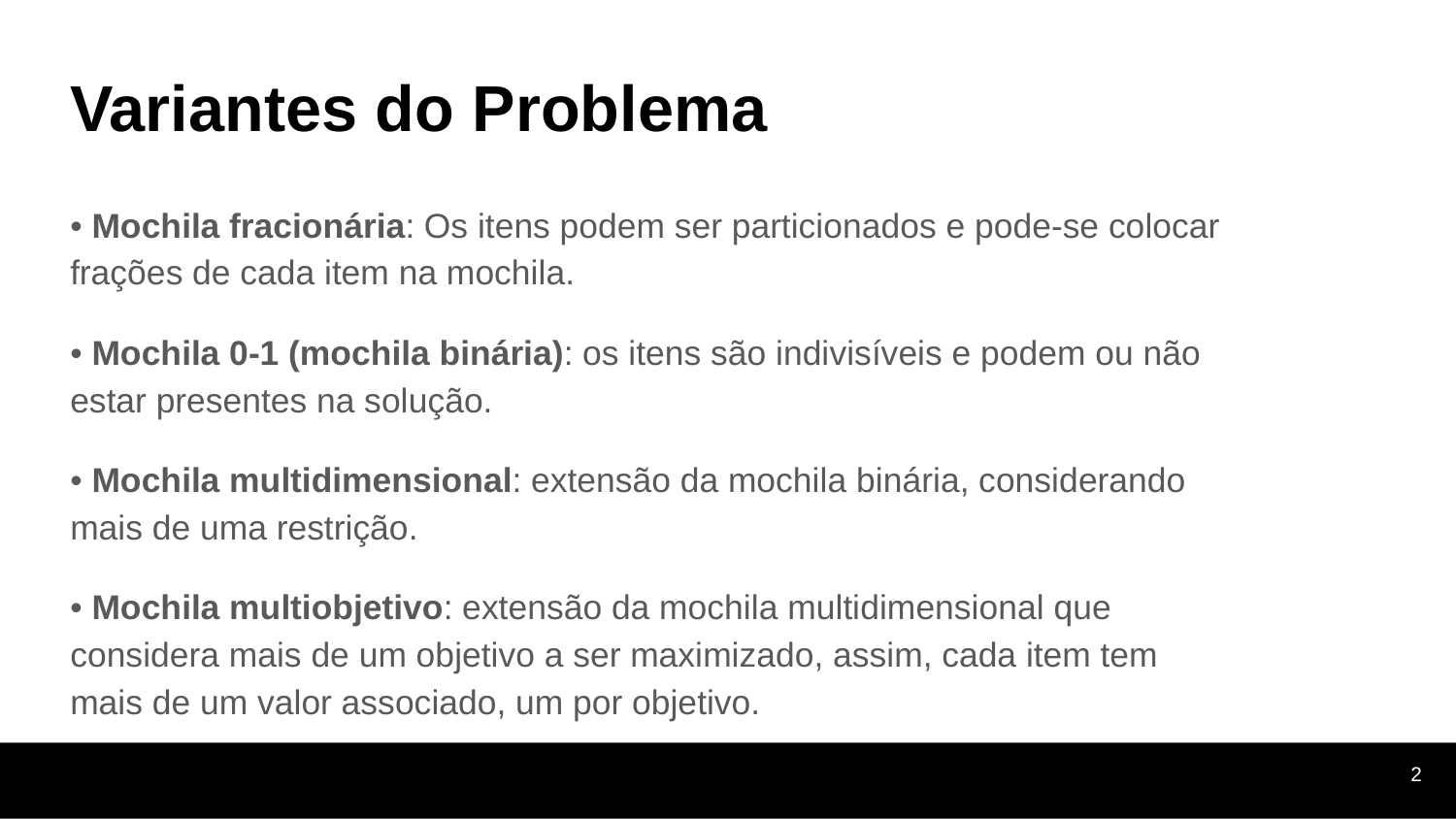

# Variantes do Problema
• Mochila fracionária: Os itens podem ser particionados e pode-se colocar frações de cada item na mochila.
• Mochila 0-1 (mochila binária): os itens são indivisíveis e podem ou não estar presentes na solução.
• Mochila multidimensional: extensão da mochila binária, considerando mais de uma restrição.
• Mochila multiobjetivo: extensão da mochila multidimensional que considera mais de um objetivo a ser maximizado, assim, cada item tem mais de um valor associado, um por objetivo.
2